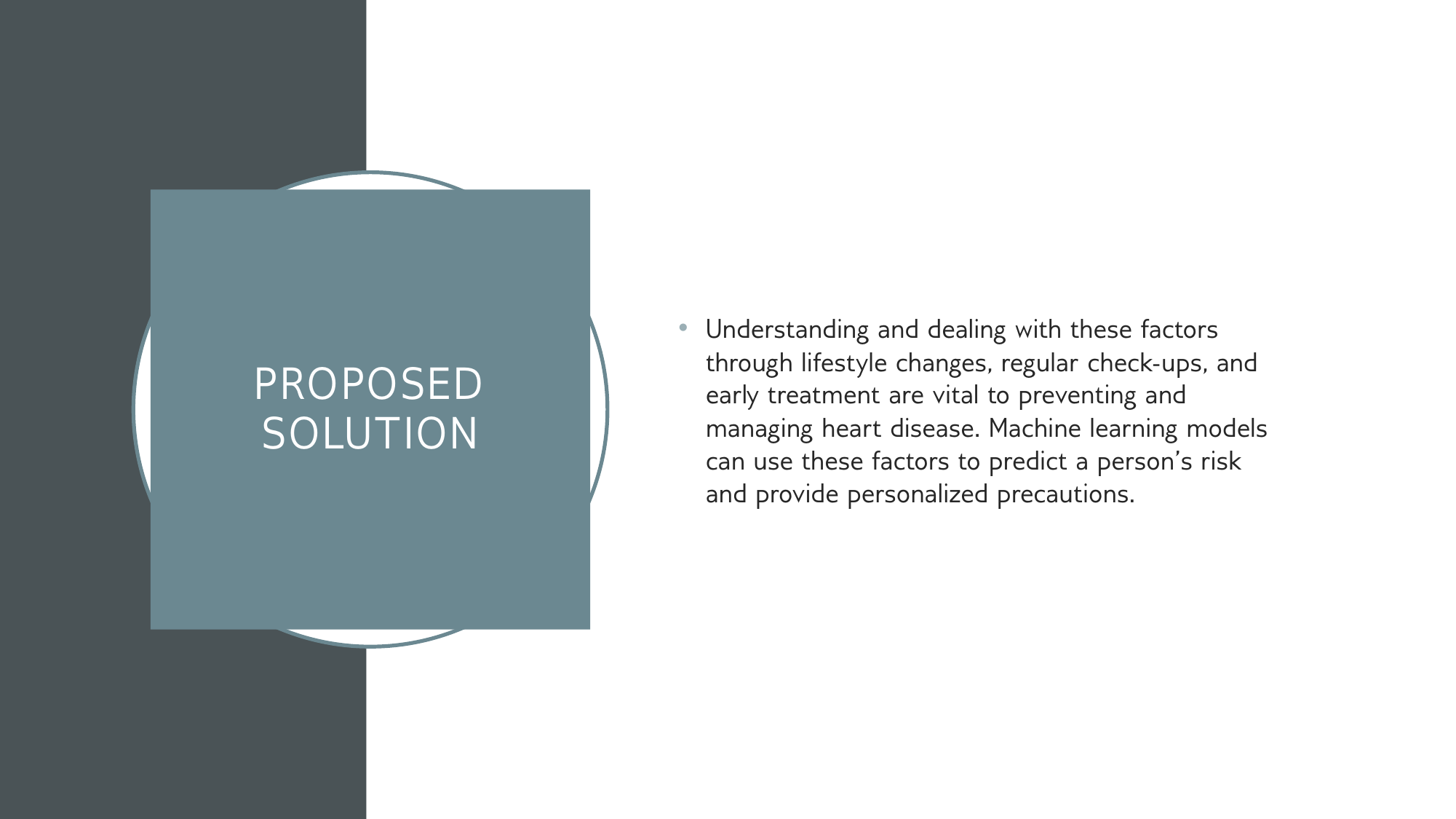

Understanding and dealing with these factors through lifestyle changes, regular check-ups, and early treatment are vital to preventing and managing heart disease. Machine learning models can use these factors to predict a person’s risk and provide personalized precautions.

# Proposed Solution